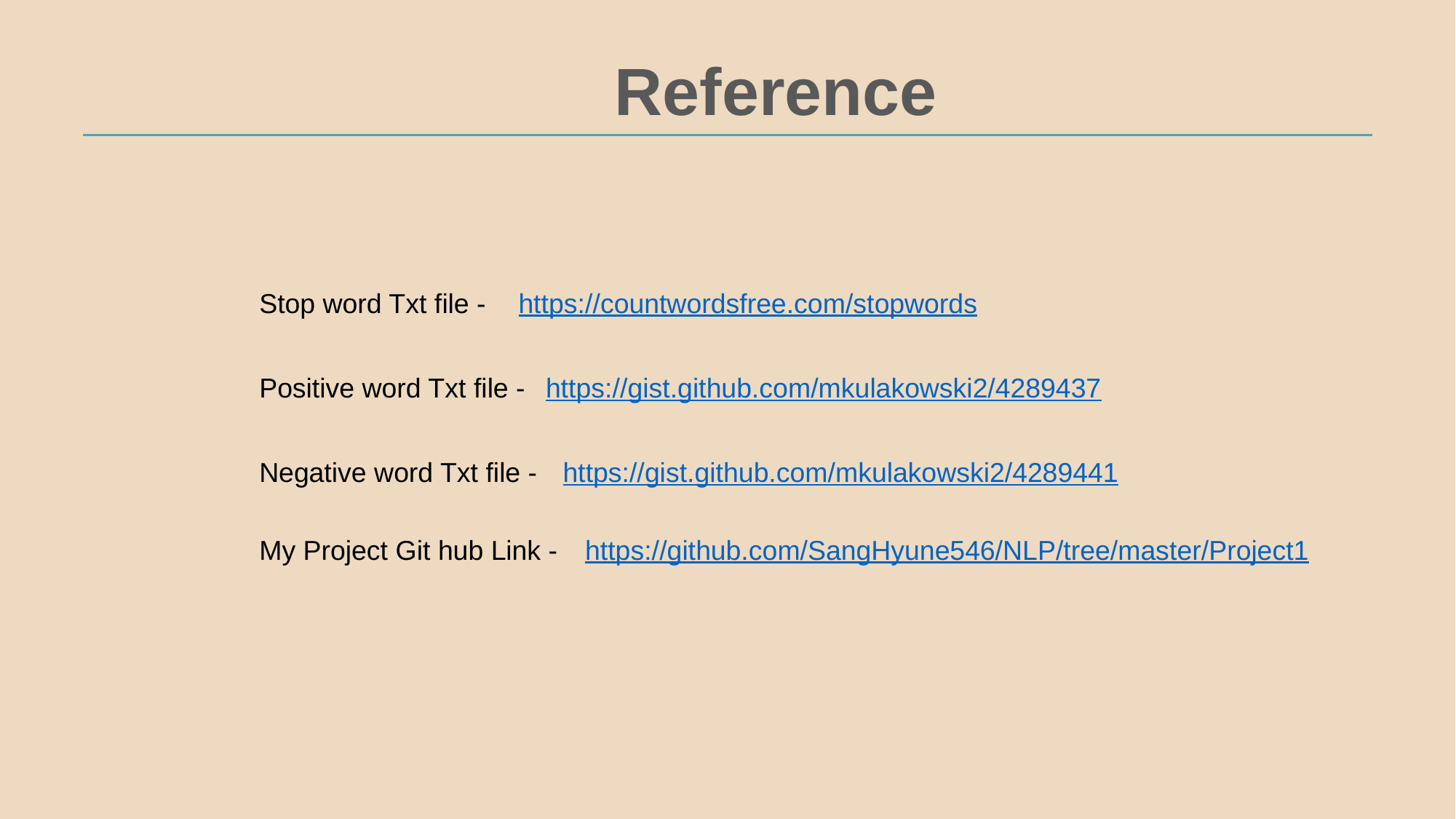

Reference
Stop word Txt file -
https://countwordsfree.com/stopwords
Positive word Txt file -
https://gist.github.com/mkulakowski2/4289437
Negative word Txt file -
https://gist.github.com/mkulakowski2/4289441
My Project Git hub Link -
https://github.com/SangHyune546/NLP/tree/master/Project1